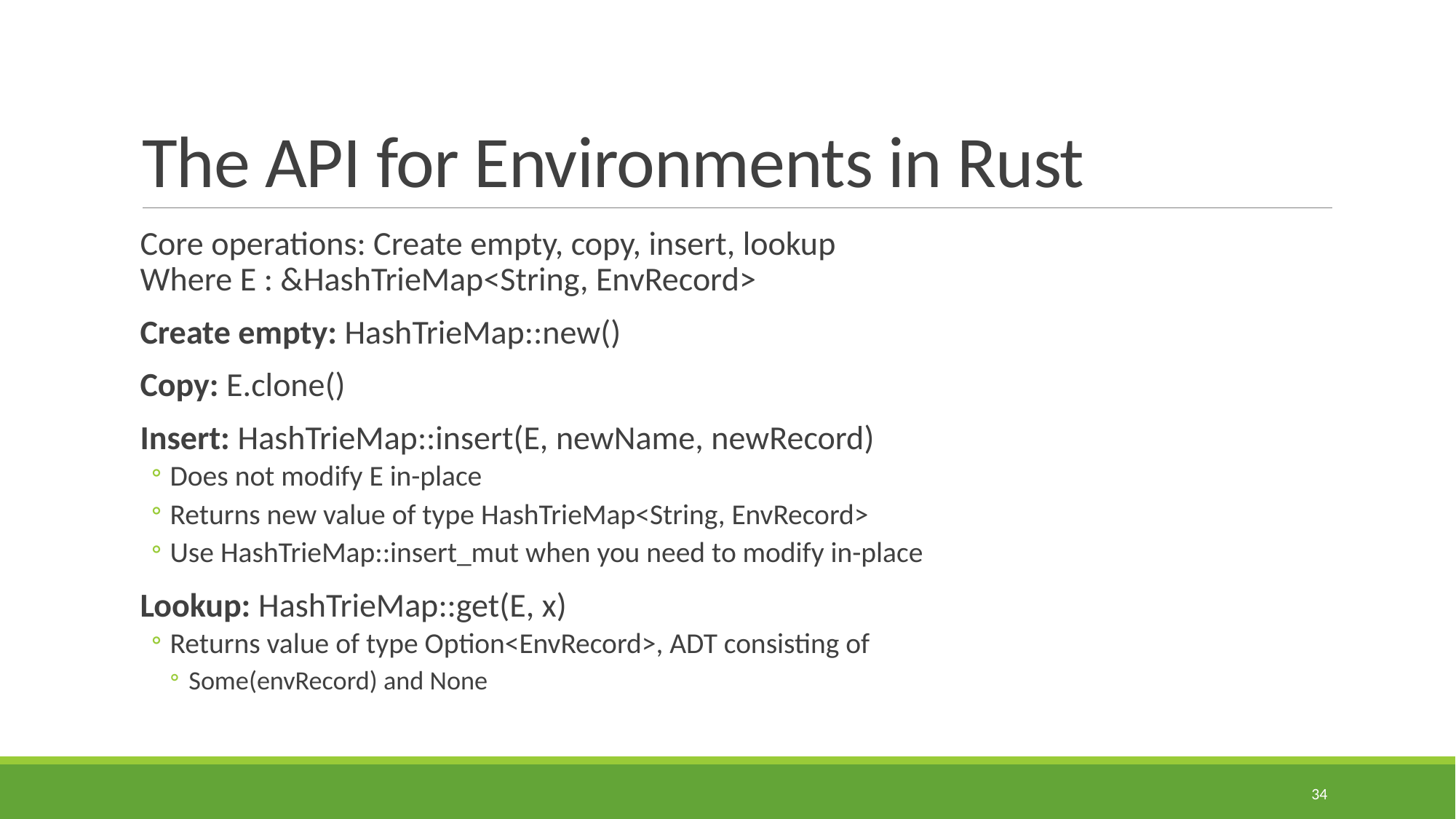

# The API for Environments in Rust
Core operations: Create empty, copy, insert, lookup
Where E : &HashTrieMap<String, EnvRecord>
Create empty: HashTrieMap::new()
Copy: E.clone()
Insert: HashTrieMap::insert(E, newName, newRecord)
Does not modify E in-place
Returns new value of type HashTrieMap<String, EnvRecord>
Use HashTrieMap::insert_mut when you need to modify in-place
Lookup: HashTrieMap::get(E, x)
Returns value of type Option<EnvRecord>, ADT consisting of
Some(envRecord) and None
34